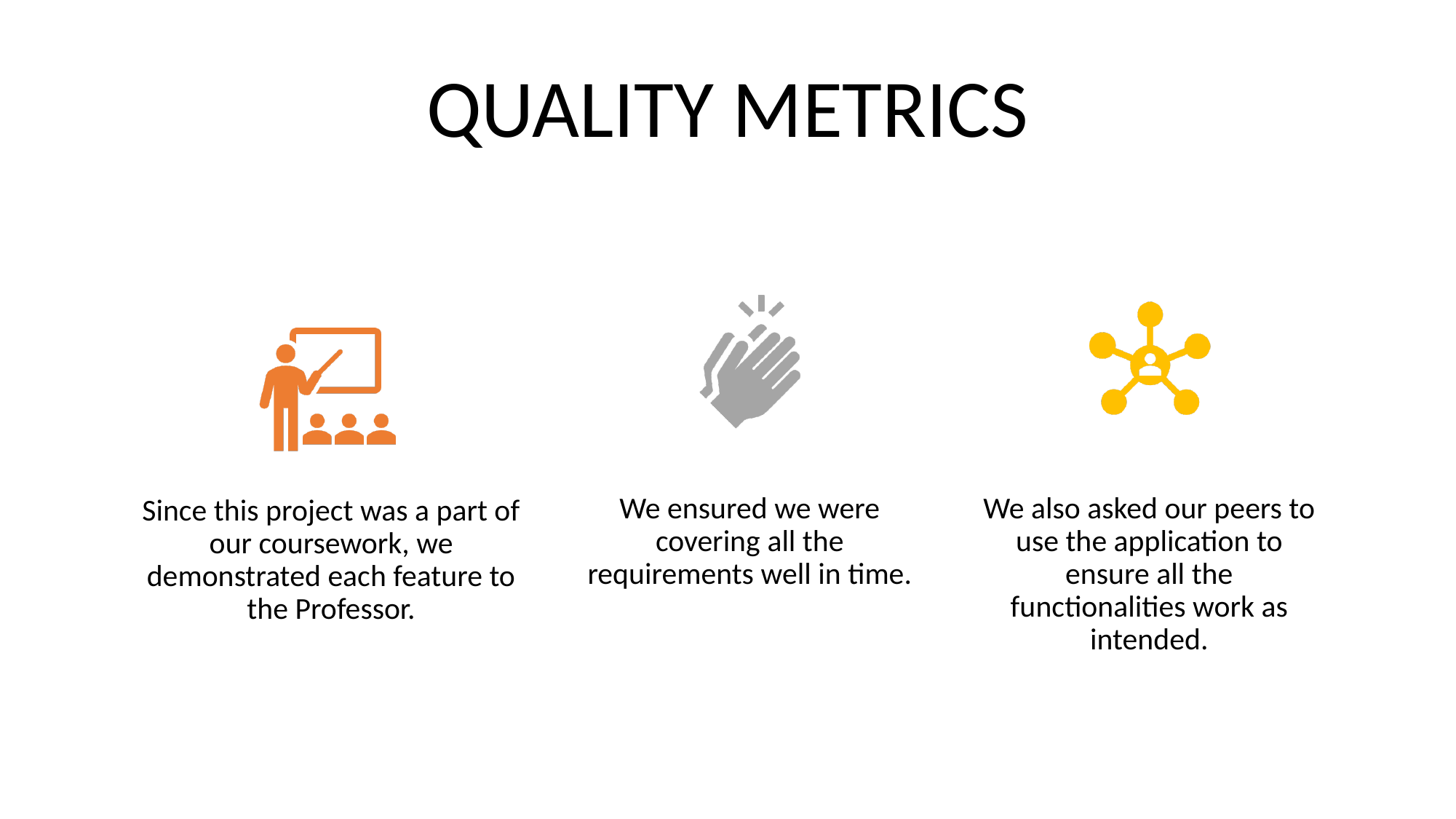

# QUALITY METRICS
Since this project was a part of our coursework, we demonstrated each feature to the Professor.
We ensured we were covering all the requirements well in time.
We also asked our peers to use the application to ensure all the functionalities work as intended.